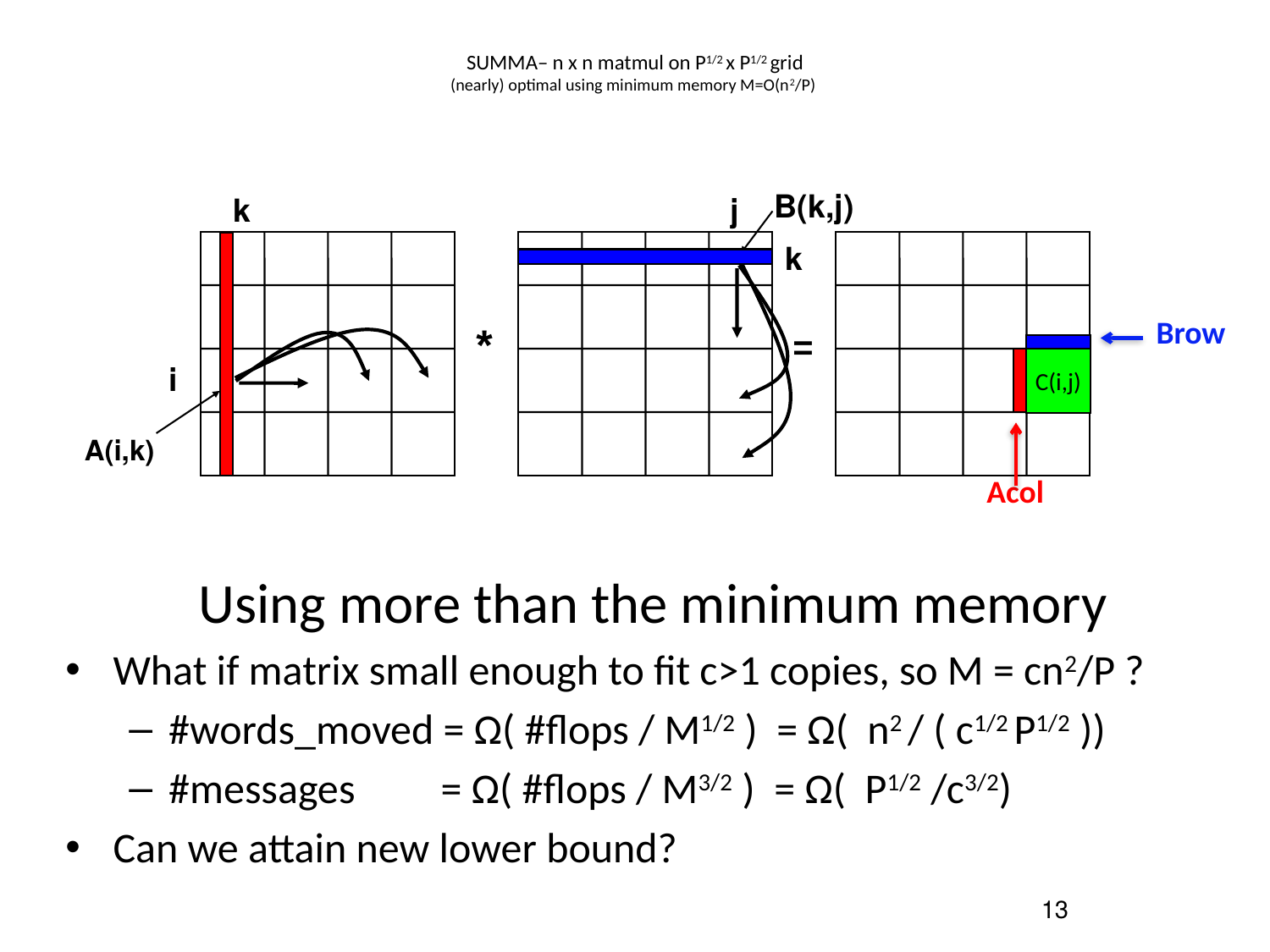

# SUMMA– n x n matmul on P1/2 x P1/2 grid (nearly) optimal using minimum memory M=O(n2/P)
B(k,j)
k
j

k

*
 =

C(i,j)
i

A(i,k)
Brow
Acol
For k=0 to n-1     … or n/b-1 where b is the block size
                            …  = # cols in A(i,k) and # rows in B(k,j)
     for all i = 1 to pr   … in parallel
           owner of A(i,k) broadcasts it to whole processor row
     for all j = 1 to pc  … in parallel
            owner of B(k,j) broadcasts it to whole processor column
     Receive A(i,k) into Acol
     Receive B(k,j) into Brow
     C_myproc  = C_myproc  + Acol * Brow
For k=0 to n/b-1
     for all i = 1 to P1/2
              owner of A(i,k) broadcasts it to whole processor row (using binary tree)
     for all j = 1 to  P1/2
            owner of B(k,j) broadcasts it to whole processor column (using bin. tree)
     Receive A(i,k) into Acol
     Receive B(k,j) into Brow
     C_myproc = C_myproc + Acol * Brow

              Using more than the minimum memory
What if matrix small enough to fit c>1 copies, so M = cn2/P ?
#words_moved = Ω( #flops / M1/2 )  = Ω(  n2 / ( c1/2 P1/2 ))
#messages         = Ω( #flops / M3/2 )  = Ω(  P1/2 /c3/2)
Can we attain new lower bound?
13